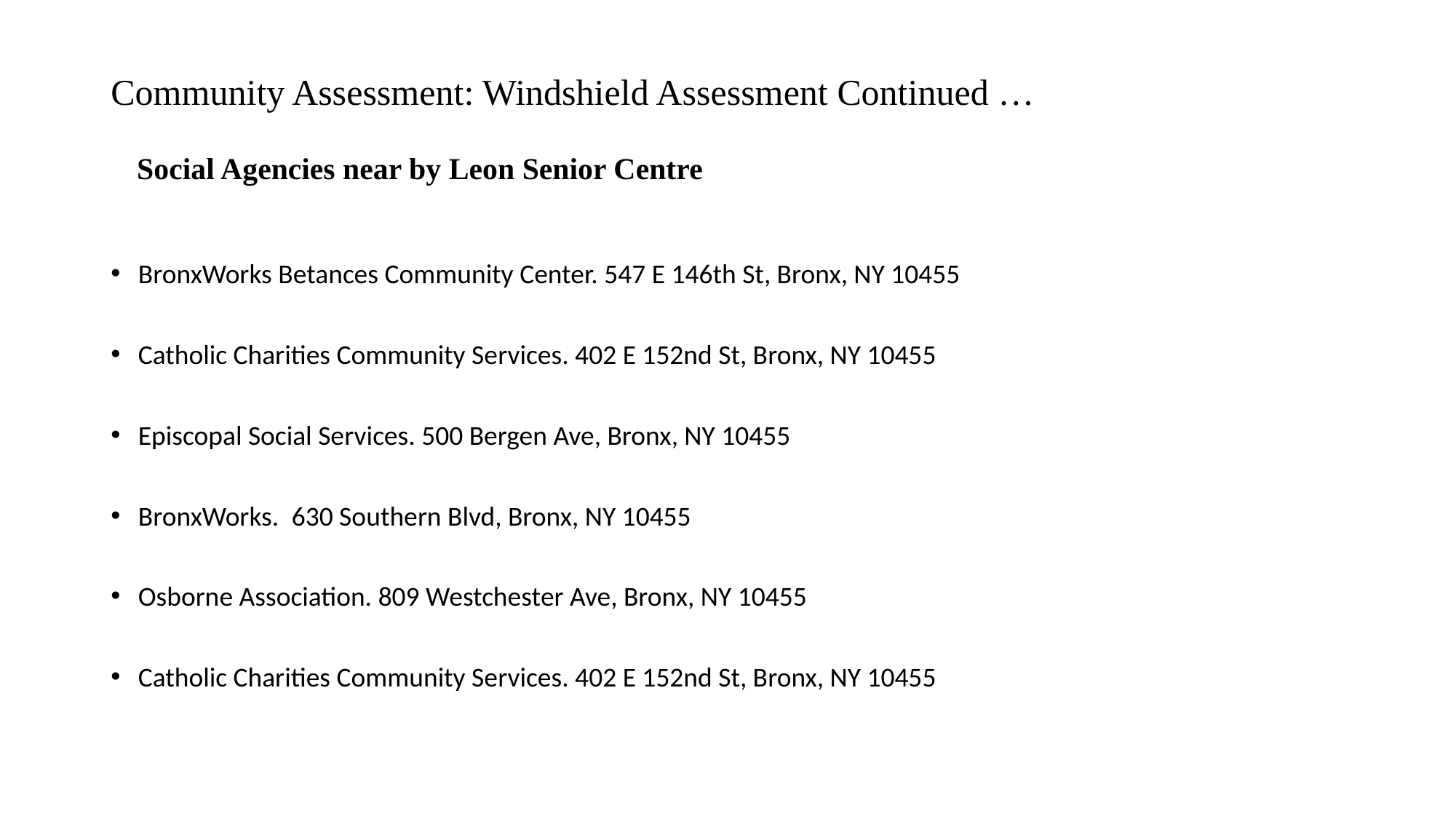

# Community Assessment: Windshield Assessment Continued …
Social Agencies near by Leon Senior Centre
BronxWorks Betances Community Center. 547 E 146th St, Bronx, NY 10455
Catholic Charities Community Services. 402 E 152nd St, Bronx, NY 10455
Episcopal Social Services. 500 Bergen Ave, Bronx, NY 10455
BronxWorks.  630 Southern Blvd, Bronx, NY 10455
Osborne Association. 809 Westchester Ave, Bronx, NY 10455
Catholic Charities Community Services. 402 E 152nd St, Bronx, NY 10455